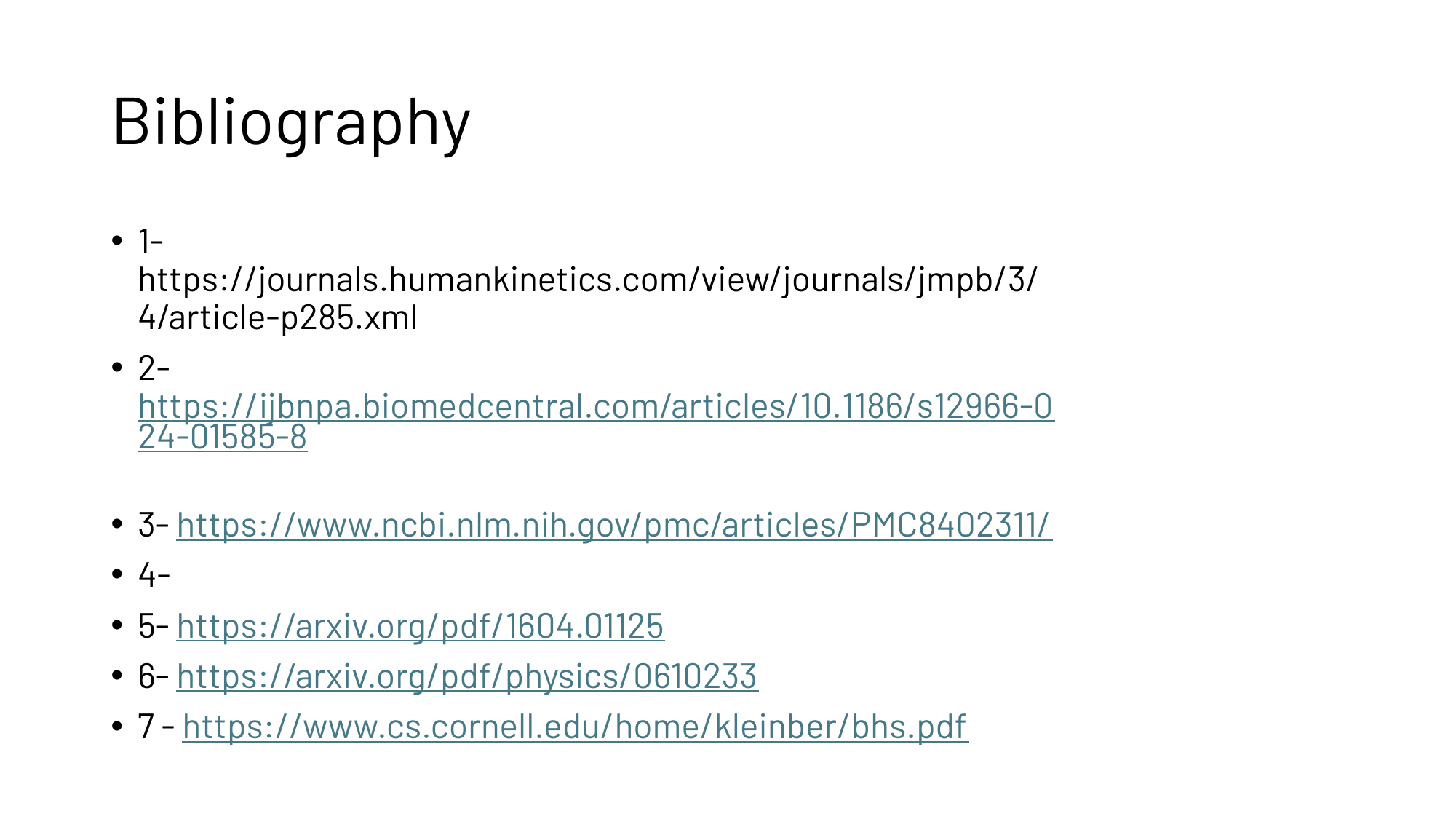

# Bibliography
1- https://journals.humankinetics.com/view/journals/jmpb/3/4/article-p285.xml
2- https://ijbnpa.biomedcentral.com/articles/10.1186/s12966-024-01585-8
3- https://www.ncbi.nlm.nih.gov/pmc/articles/PMC8402311/
4-
5- https://arxiv.org/pdf/1604.01125
6- https://arxiv.org/pdf/physics/0610233
7 - https://www.cs.cornell.edu/home/kleinber/bhs.pdf